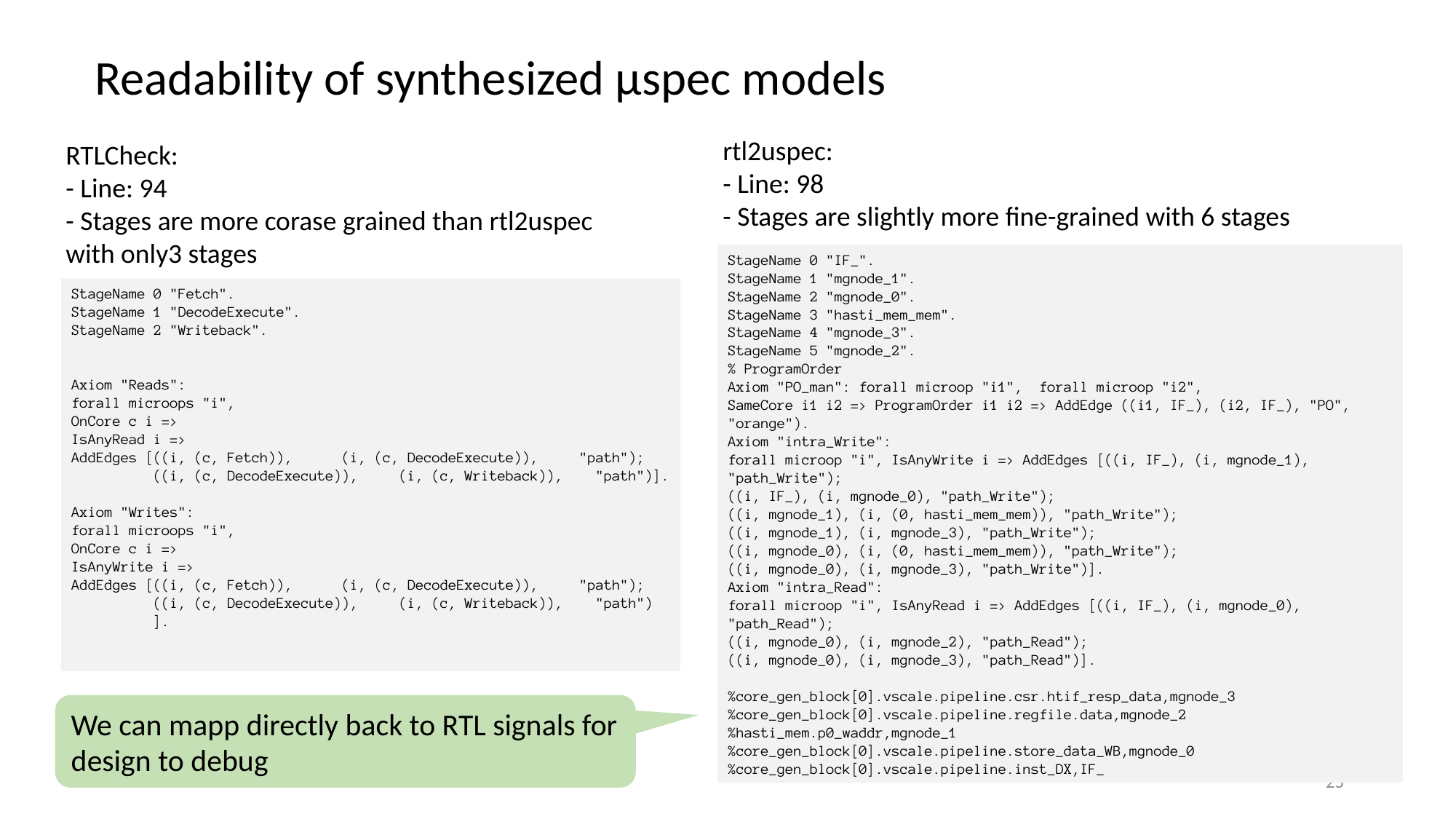

Readability of synthesized μspec models
rtl2uspec:
- Line: 98
- Stages are slightly more fine-grained with 6 stages
RTLCheck:
- Line: 94
- Stages are more corase grained than rtl2uspec with only3 stages
StageName 0 "IF_".
StageName 1 "mgnode_1".
StageName 2 "mgnode_0".
StageName 3 "hasti_mem_mem".
StageName 4 "mgnode_3".
StageName 5 "mgnode_2".
% ProgramOrder
Axiom "PO_man": forall microop "i1",  forall microop "i2",
SameCore i1 i2 => ProgramOrder i1 i2 => AddEdge ((i1, IF_), (i2, IF_), "PO", "orange").
Axiom "intra_Write":
forall microop "i", IsAnyWrite i => AddEdges [((i, IF_), (i, mgnode_1), "path_Write");
((i, IF_), (i, mgnode_0), "path_Write");
((i, mgnode_1), (i, (0, hasti_mem_mem)), "path_Write");
((i, mgnode_1), (i, mgnode_3), "path_Write");
((i, mgnode_0), (i, (0, hasti_mem_mem)), "path_Write");
((i, mgnode_0), (i, mgnode_3), "path_Write")].
Axiom "intra_Read":
forall microop "i", IsAnyRead i => AddEdges [((i, IF_), (i, mgnode_0), "path_Read");
((i, mgnode_0), (i, mgnode_2), "path_Read");
((i, mgnode_0), (i, mgnode_3), "path_Read")].

%core_gen_block[0].vscale.pipeline.csr.htif_resp_data,mgnode_3
%core_gen_block[0].vscale.pipeline.regfile.data,mgnode_2
%hasti_mem.p0_waddr,mgnode_1
%core_gen_block[0].vscale.pipeline.store_data_WB,mgnode_0
%core_gen_block[0].vscale.pipeline.inst_DX,IF_
StageName 0 "Fetch".
StageName 1 "DecodeExecute".
StageName 2 "Writeback".

Axiom "Reads":
forall microops "i",
OnCore c i =>
IsAnyRead i =>
AddEdges [((i, (c, Fetch)),      (i, (c, DecodeExecute)),     "path");
          ((i, (c, DecodeExecute)),     (i, (c, Writeback)),    "path")].

Axiom "Writes":
forall microops "i",
OnCore c i =>
IsAnyWrite i =>
AddEdges [((i, (c, Fetch)),      (i, (c, DecodeExecute)),     "path");
          ((i, (c, DecodeExecute)),     (i, (c, Writeback)),    "path")
          ].

We can mapp directly back to RTL signals for design to debug
25